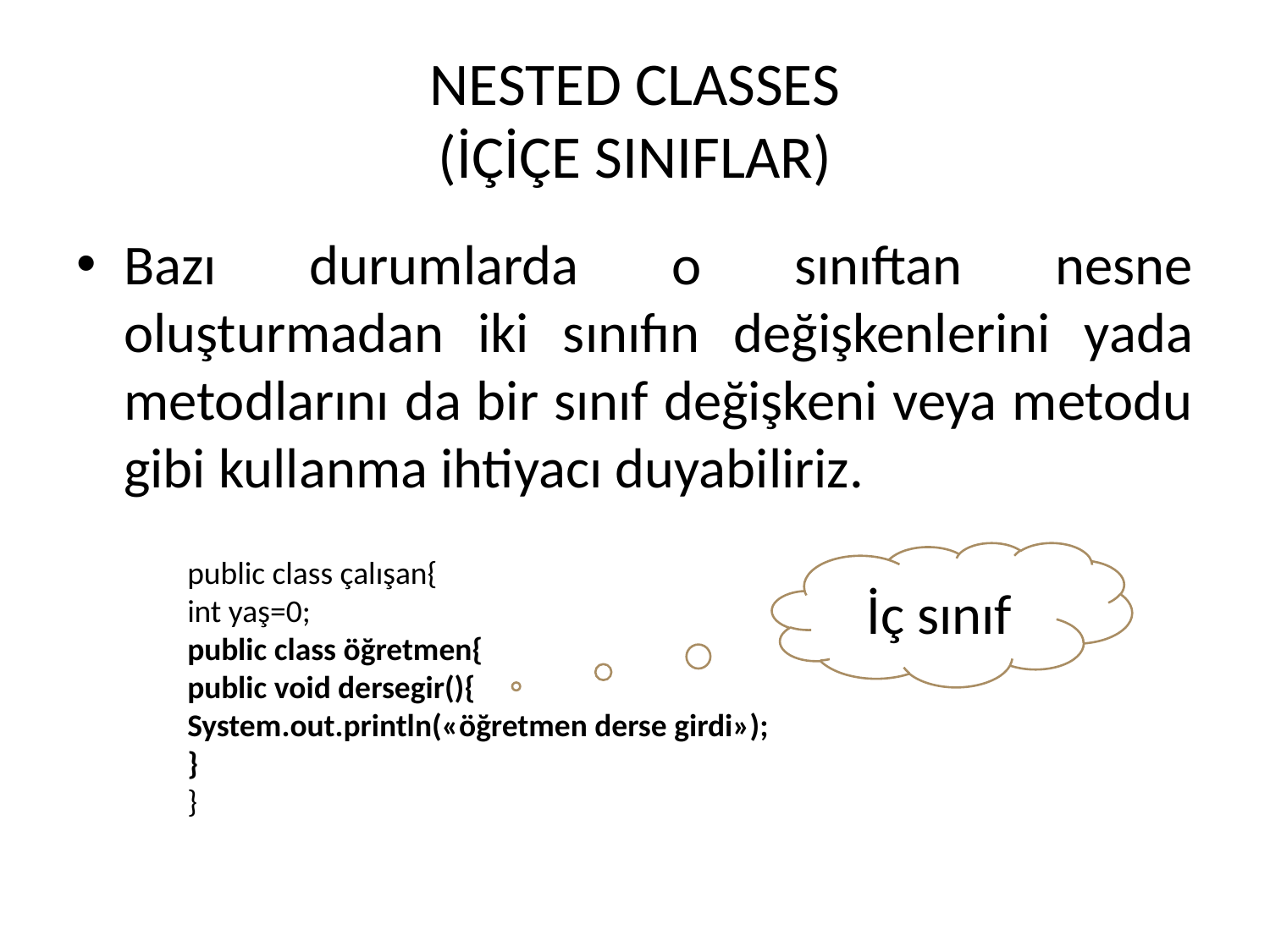

# NESTED CLASSES (İÇİÇE SINIFLAR)
Bazı durumlarda o sınıftan nesne oluşturmadan iki sınıfın değişkenlerini yada metodlarını da bir sınıf değişkeni veya metodu gibi kullanma ihtiyacı duyabiliriz.
İç sınıf
public class çalışan{
int yaş=0;
public class öğretmen{
public void dersegir(){
System.out.println(«öğretmen derse girdi»);
}
}